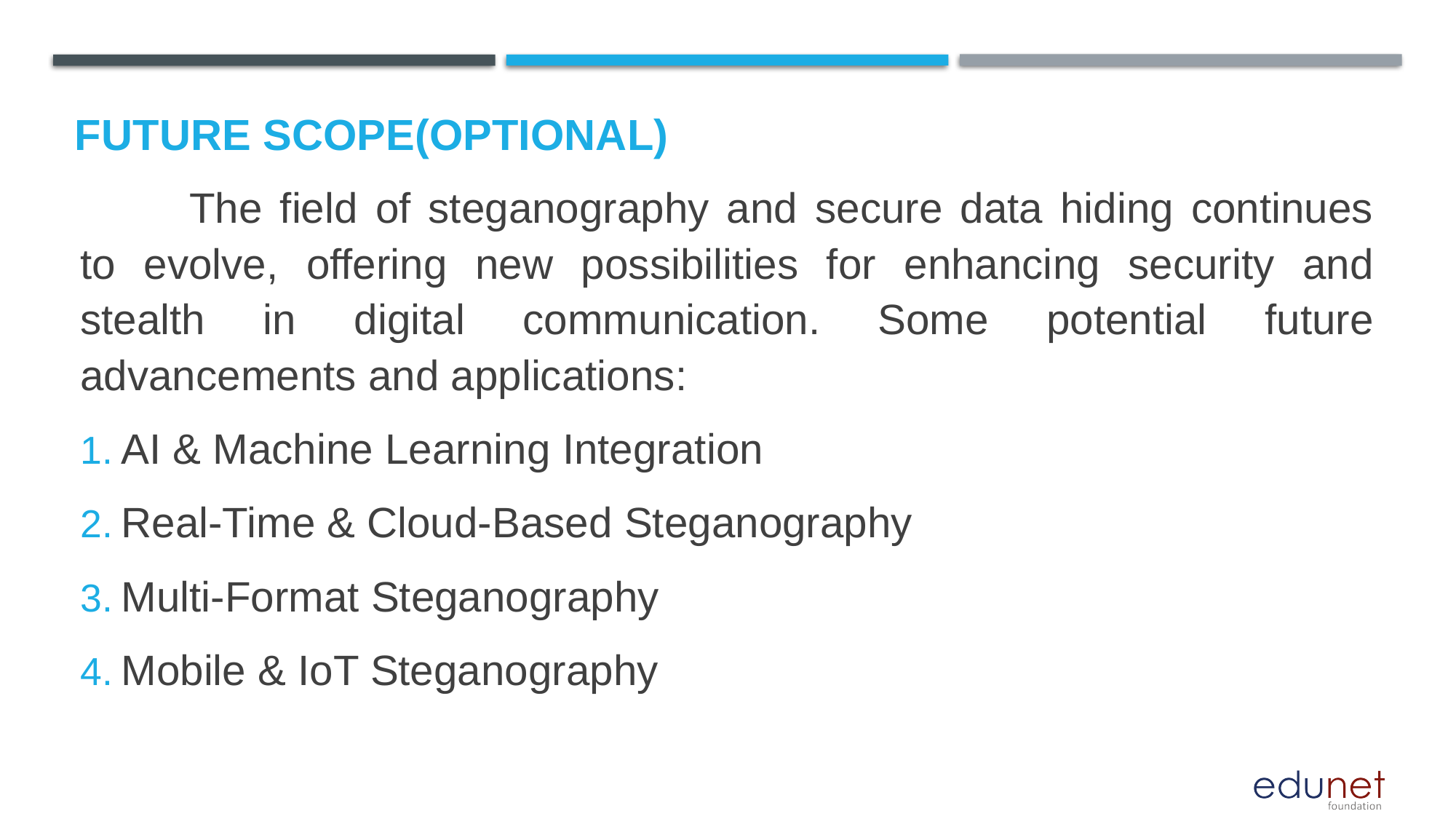

Future scope(optional)
	The field of steganography and secure data hiding continues to evolve, offering new possibilities for enhancing security and stealth in digital communication. Some potential future advancements and applications:
AI & Machine Learning Integration
Real-Time & Cloud-Based Steganography
Multi-Format Steganography
Mobile & IoT Steganography